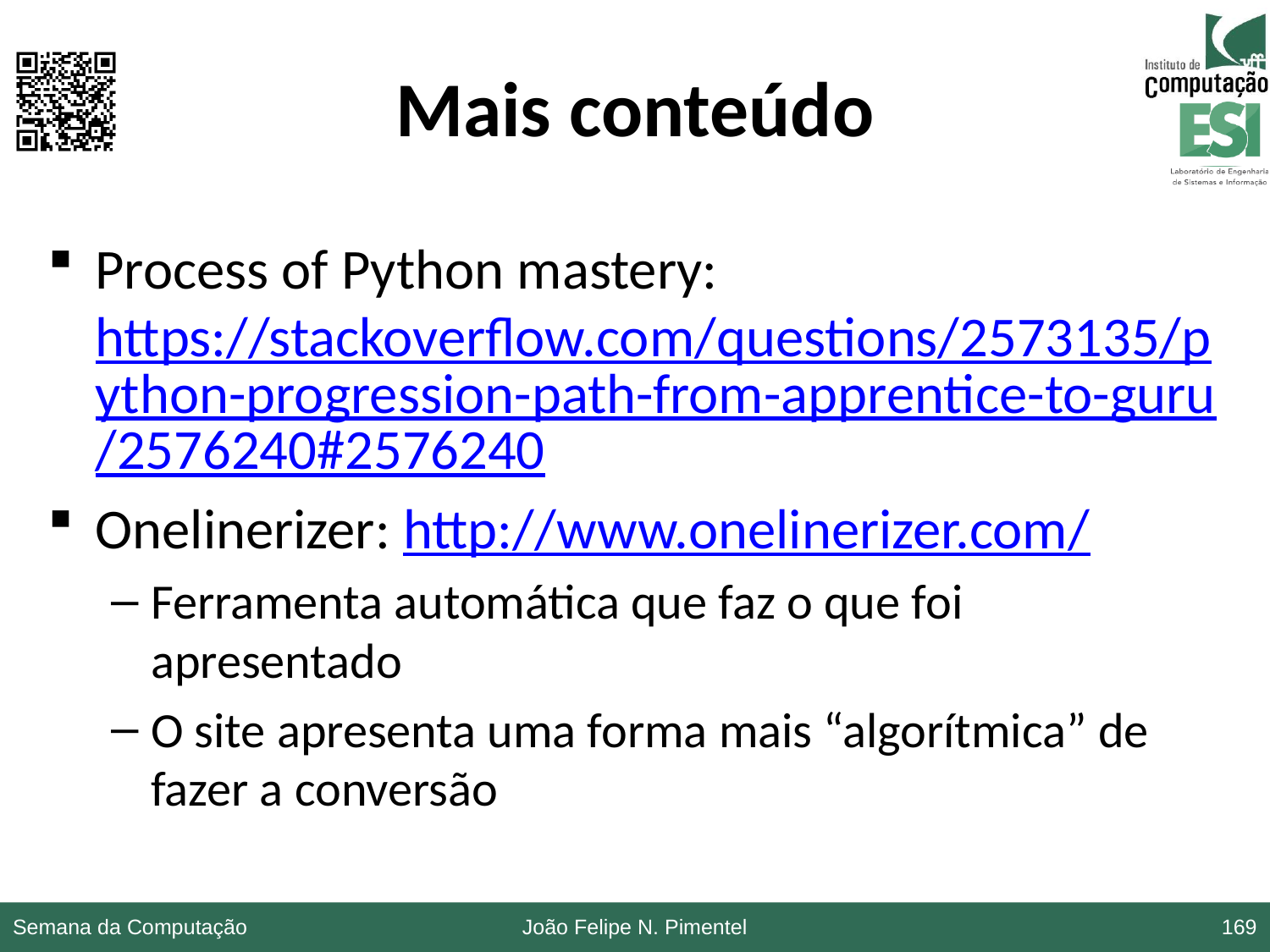

# Mais conteúdo
Process of Python mastery: https://stackoverflow.com/questions/2573135/python-progression-path-from-apprentice-to-guru/2576240#2576240
Onelinerizer: http://www.onelinerizer.com/
Ferramenta automática que faz o que foi apresentado
O site apresenta uma forma mais “algorítmica” de fazer a conversão
Semana da Computação
João Felipe N. Pimentel
169